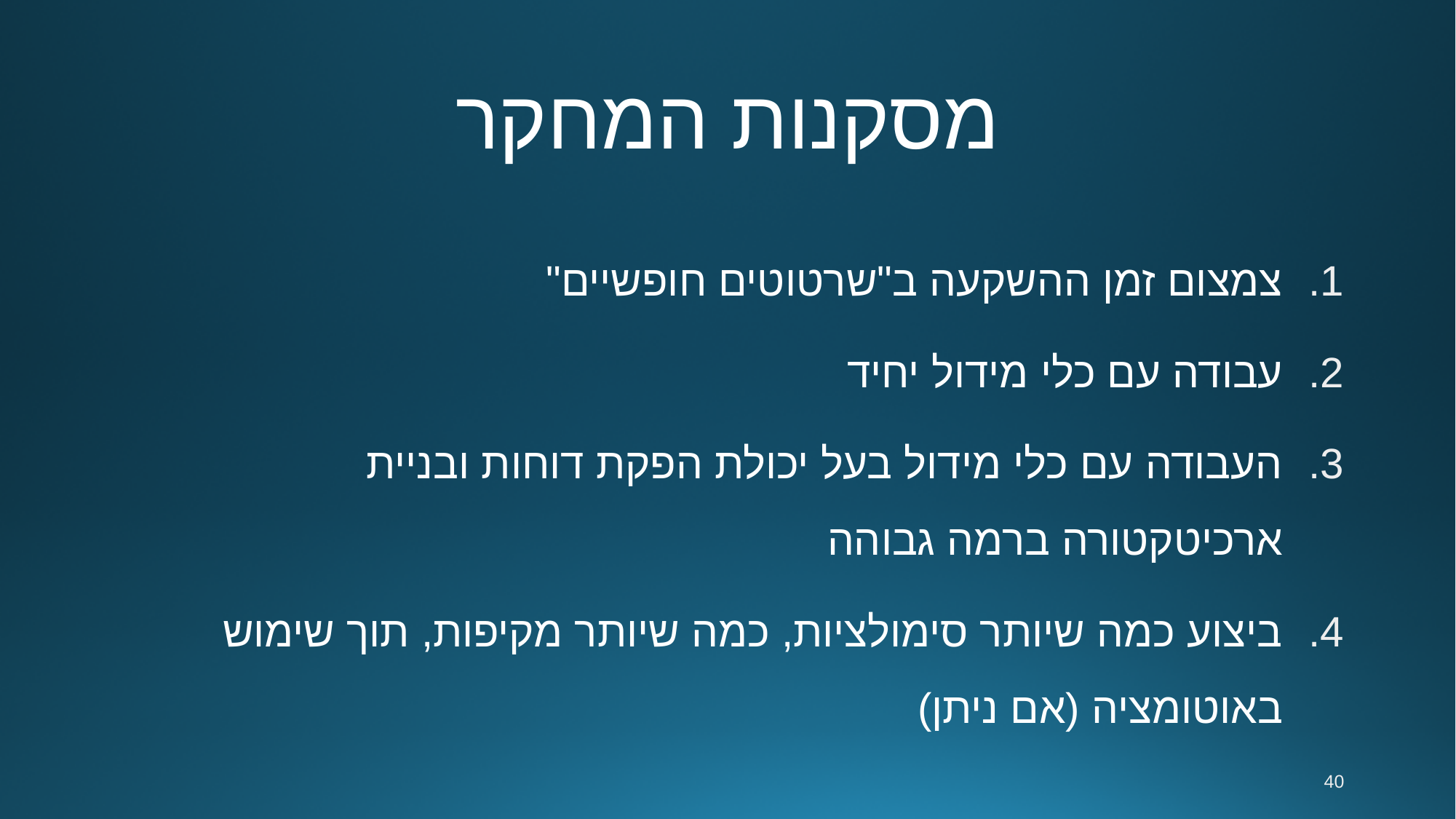

# מסקנות המחקר
צמצום זמן ההשקעה ב"שרטוטים חופשיים"
עבודה עם כלי מידול יחיד
העבודה עם כלי מידול בעל יכולת הפקת דוחות ובניית ארכיטקטורה ברמה גבוהה
ביצוע כמה שיותר סימולציות, כמה שיותר מקיפות, תוך שימוש באוטומציה (אם ניתן)
40